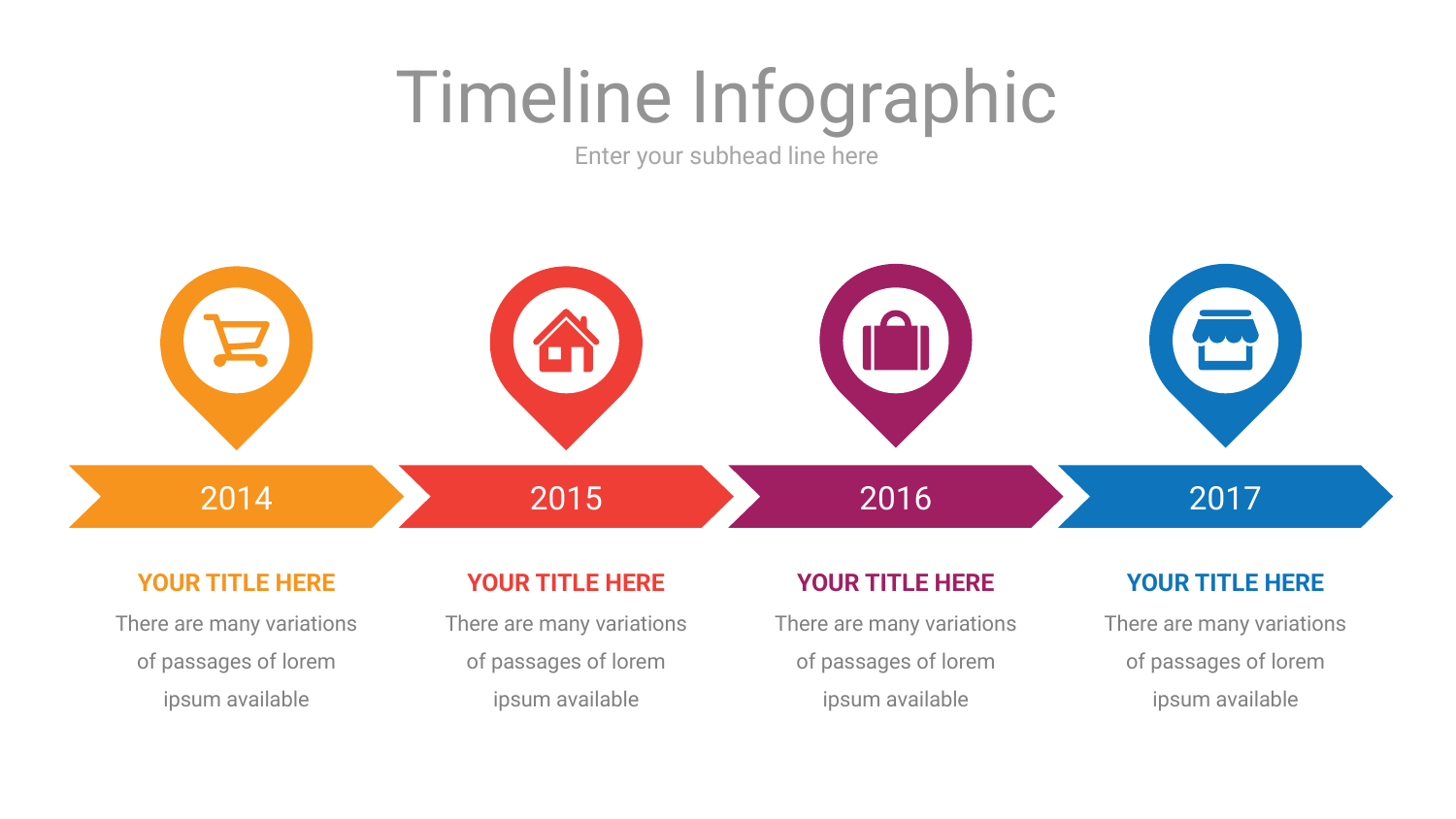

# Timeline Infographic
Enter your subhead line here

2014
2015
2016
2017
YOUR TITLE HERE
There are many variations of passages of lorem ipsum available
YOUR TITLE HERE
There are many variations of passages of lorem ipsum available
YOUR TITLE HERE
There are many variations of passages of lorem ipsum available
YOUR TITLE HERE
There are many variations of passages of lorem ipsum available